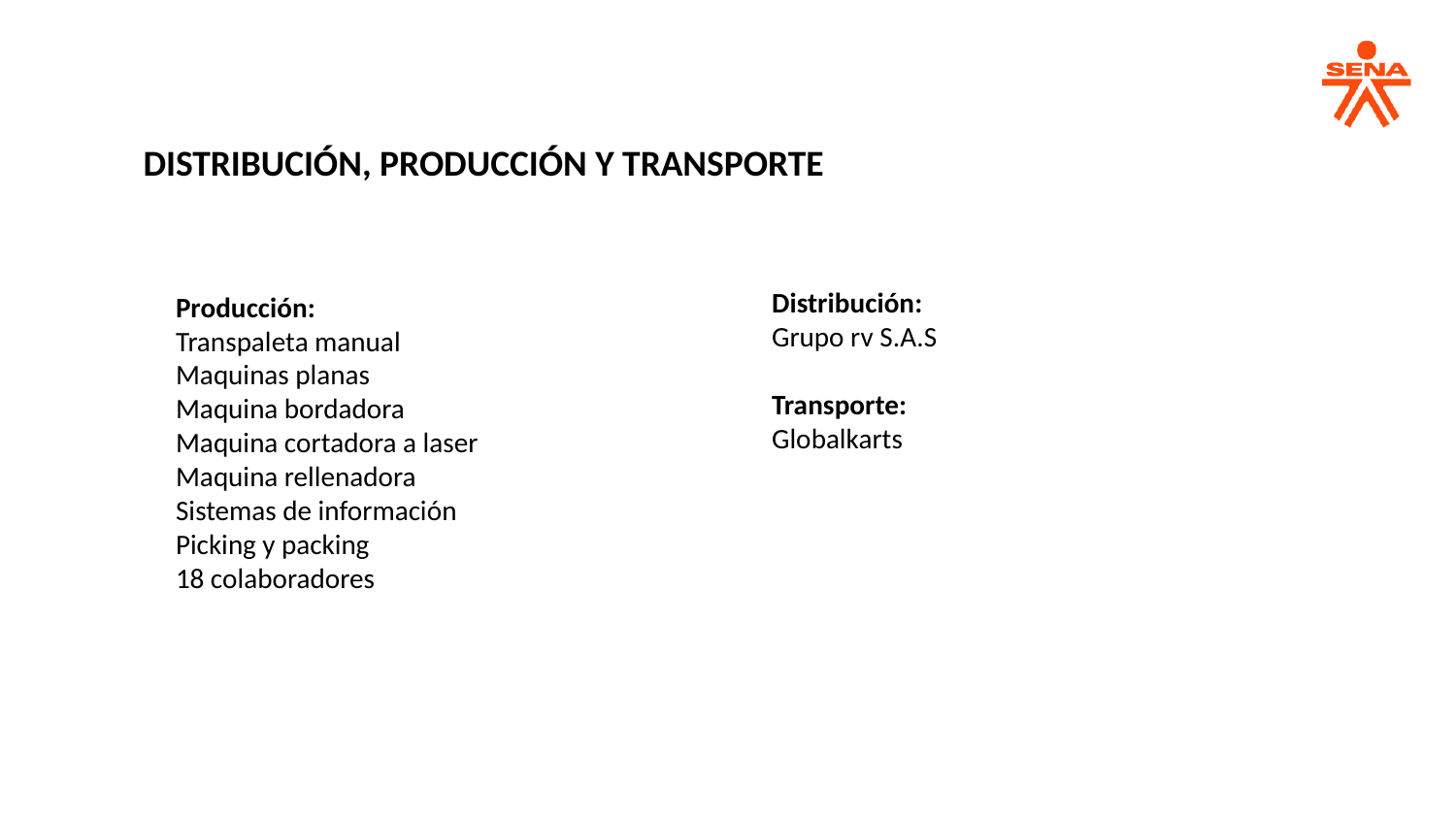

DISTRIBUCIÓN, PRODUCCIÓN Y TRANSPORTE

Producción:
Transpaleta manual
Maquinas planas
Maquina bordadora
Maquina cortadora a laser
Maquina rellenadora
Sistemas de información
Picking y packing
18 colaboradores

Distribución:
Grupo rv S.A.S

Transporte:
Globalkarts